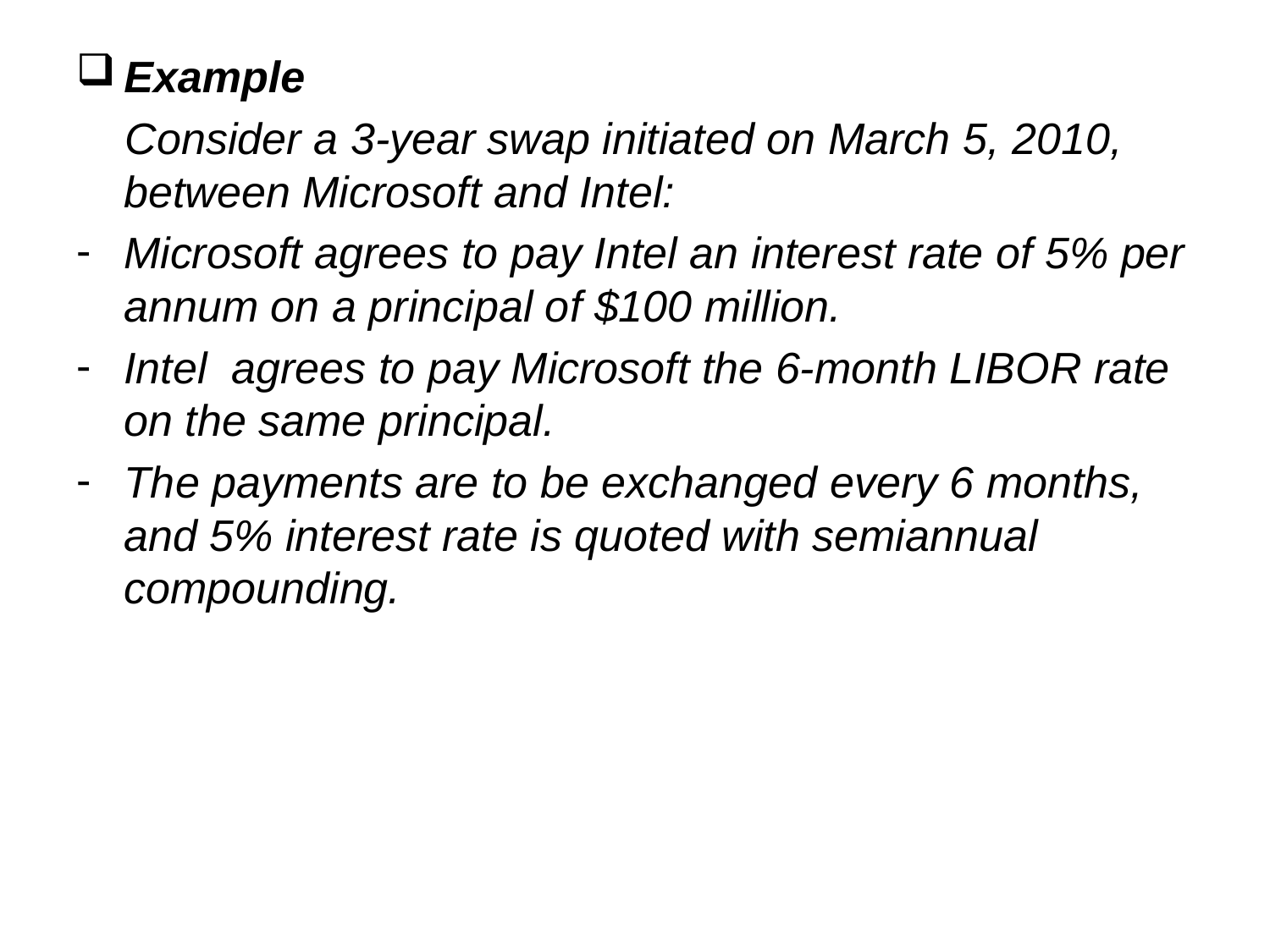

Example
    Consider a 3-year swap initiated on March 5, 2010, between Microsoft and Intel:
Microsoft agrees to pay Intel an interest rate of 5% per annum on a principal of $100 million.
Intel  agrees to pay Microsoft the 6-month LIBOR rate on the same principal.
The payments are to be exchanged every 6 months, and 5% interest rate is quoted with semiannual compounding.